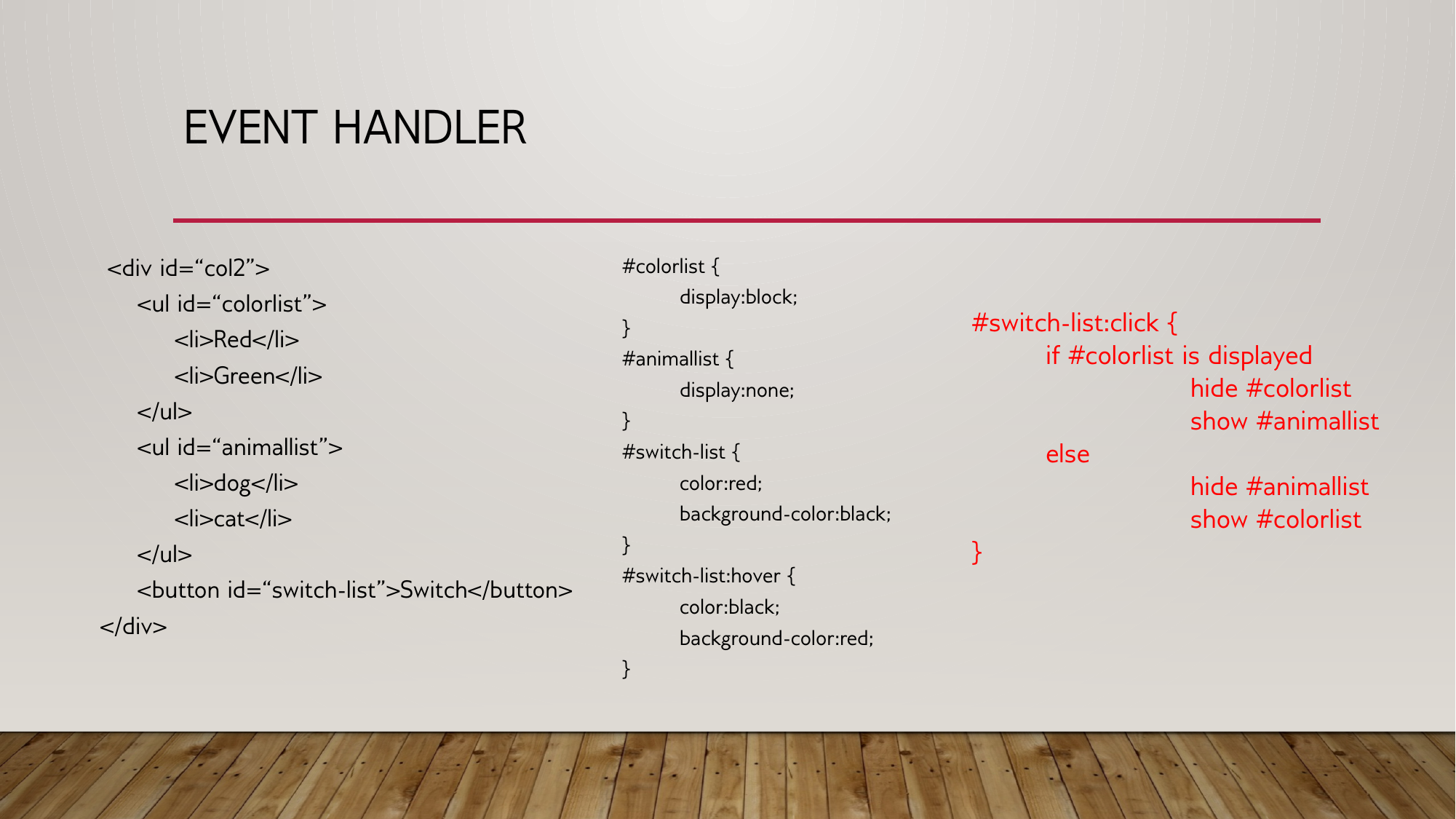

# Event Handler
 <div id=“col2”>
     <ul id=“colorlist”>
          <li>Red</li>
          <li>Green</li>
     </ul>
     <ul id=“animallist”>
          <li>dog</li>
          <li>cat</li>
     </ul>
     <button id=“switch-list”>Switch</button>
</div>
#colorlist {
         display:block;
}
#animallist {
         display:none;
}
#switch-list {
color:red;
background-color:black;
}
#switch-list:hover {
color:black;
background-color:red;
}

#switch-list:click {
         if #colorlist is displayed
	 	hide #colorlist
		show #animallist
         else
		hide #animallist
		show #colorlist
}